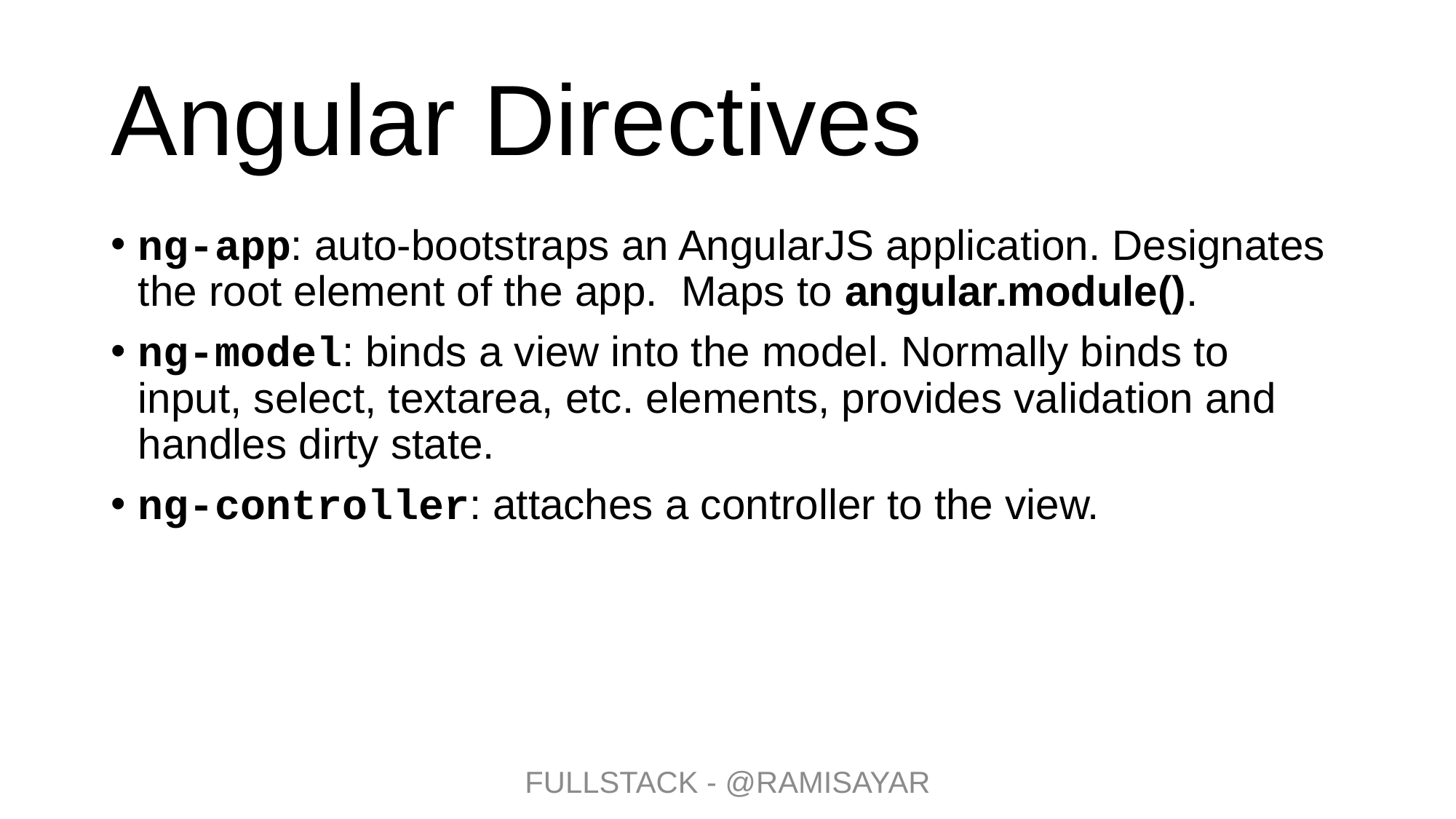

# Angular Directives
ng-app: auto-bootstraps an AngularJS application. Designates the root element of the app.  Maps to angular.module().
ng-model: binds a view into the model. Normally binds to input, select, textarea, etc. elements, provides validation and handles dirty state.
ng-controller: attaches a controller to the view.
FULLSTACK - @RAMISAYAR